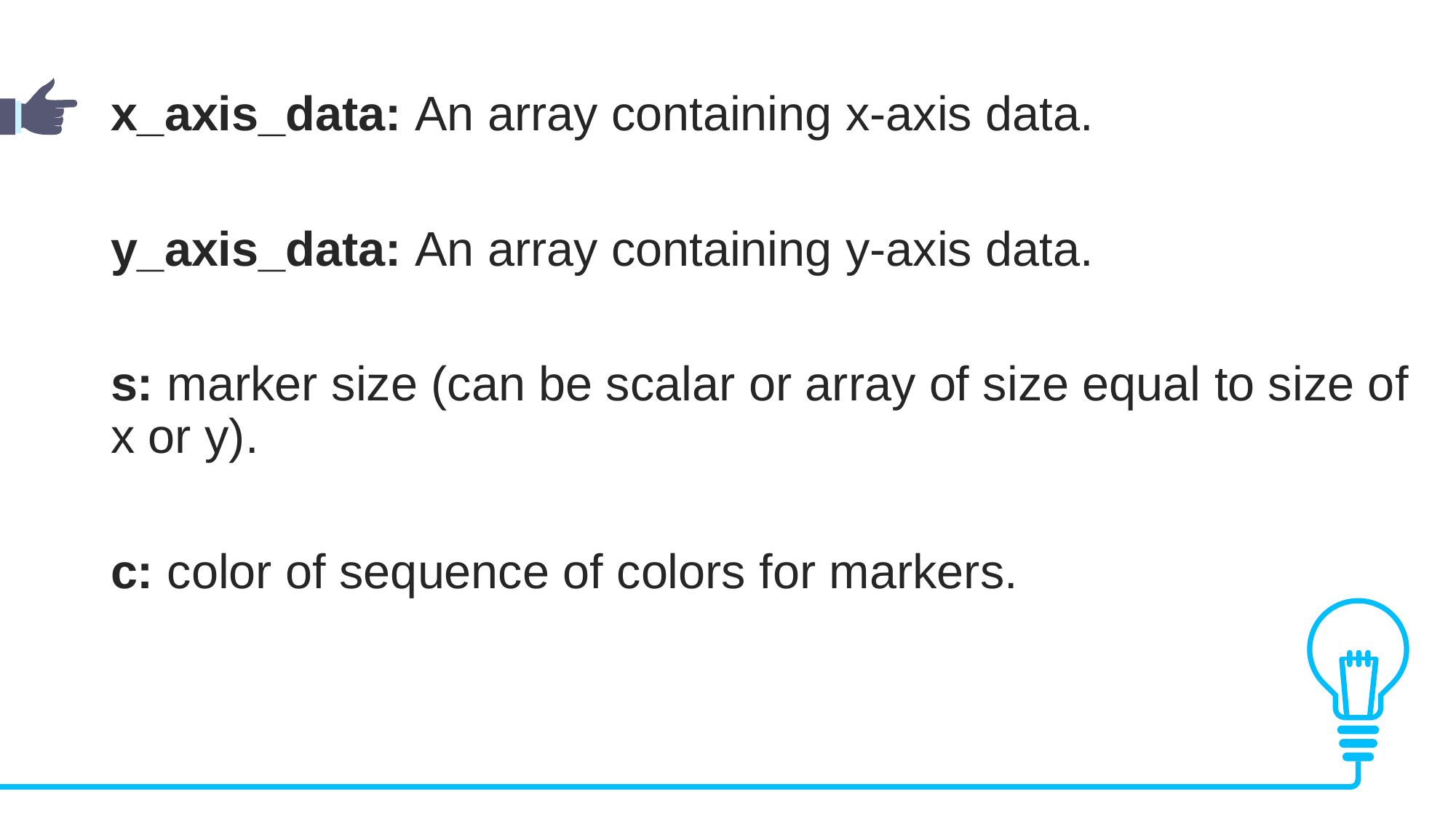

x_axis_data: An array containing x-axis data.

y_axis_data: An array containing y-axis data.

s: marker size (can be scalar or array of size equal to size of x or y).

c: color of sequence of colors for markers.